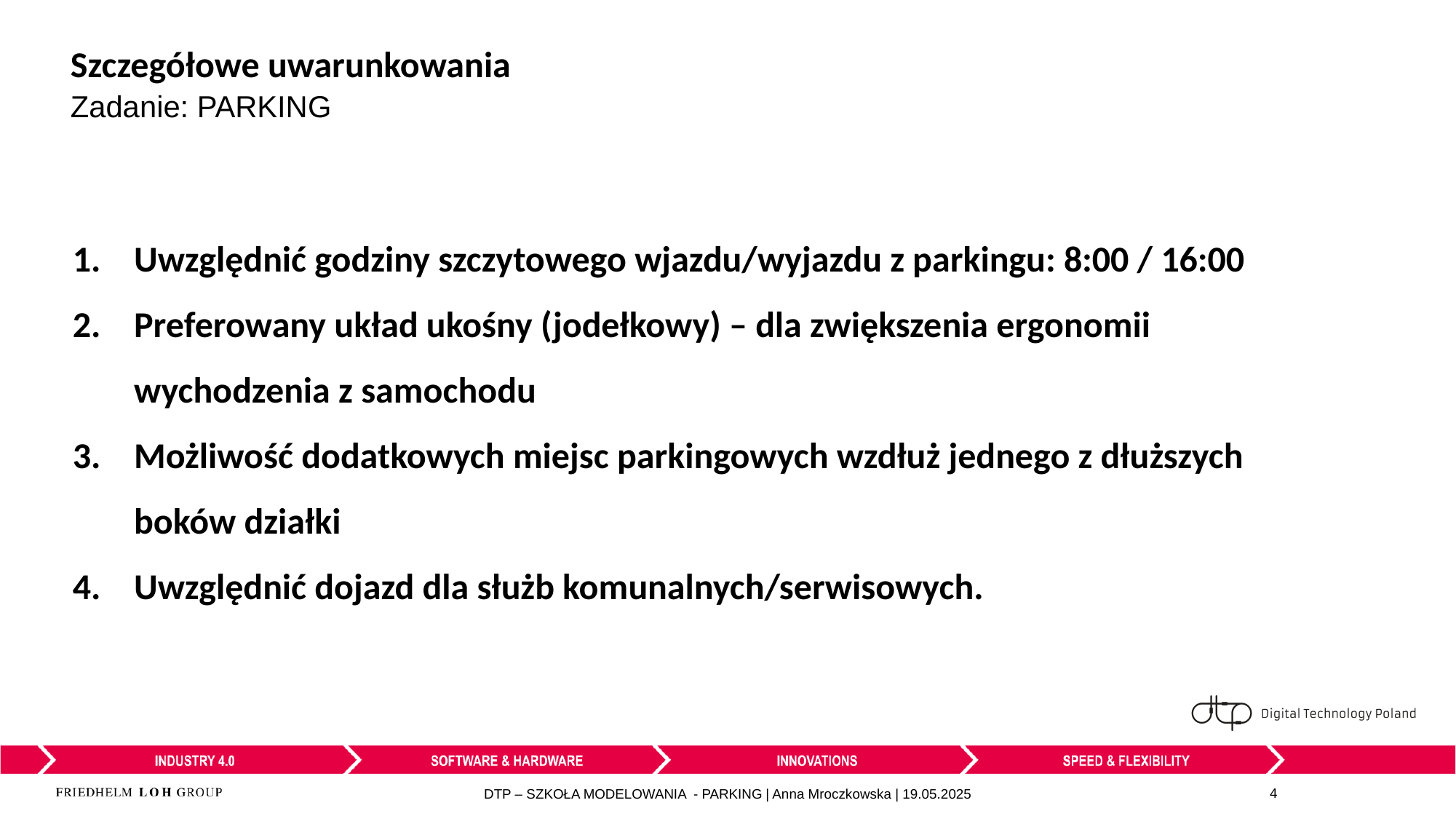

# Szczegółowe uwarunkowania
Zadanie: PARKING
Uwzględnić godziny szczytowego wjazdu/wyjazdu z parkingu: 8:00 / 16:00
Preferowany układ ukośny (jodełkowy) – dla zwiększenia ergonomii wychodzenia z samochodu
Możliwość dodatkowych miejsc parkingowych wzdłuż jednego z dłuższych boków działki
Uwzględnić dojazd dla służb komunalnych/serwisowych.
DTP – SZKOŁA MODELOWANIA  - PARKING | Anna Mroczkowska | 19.05.2025
4